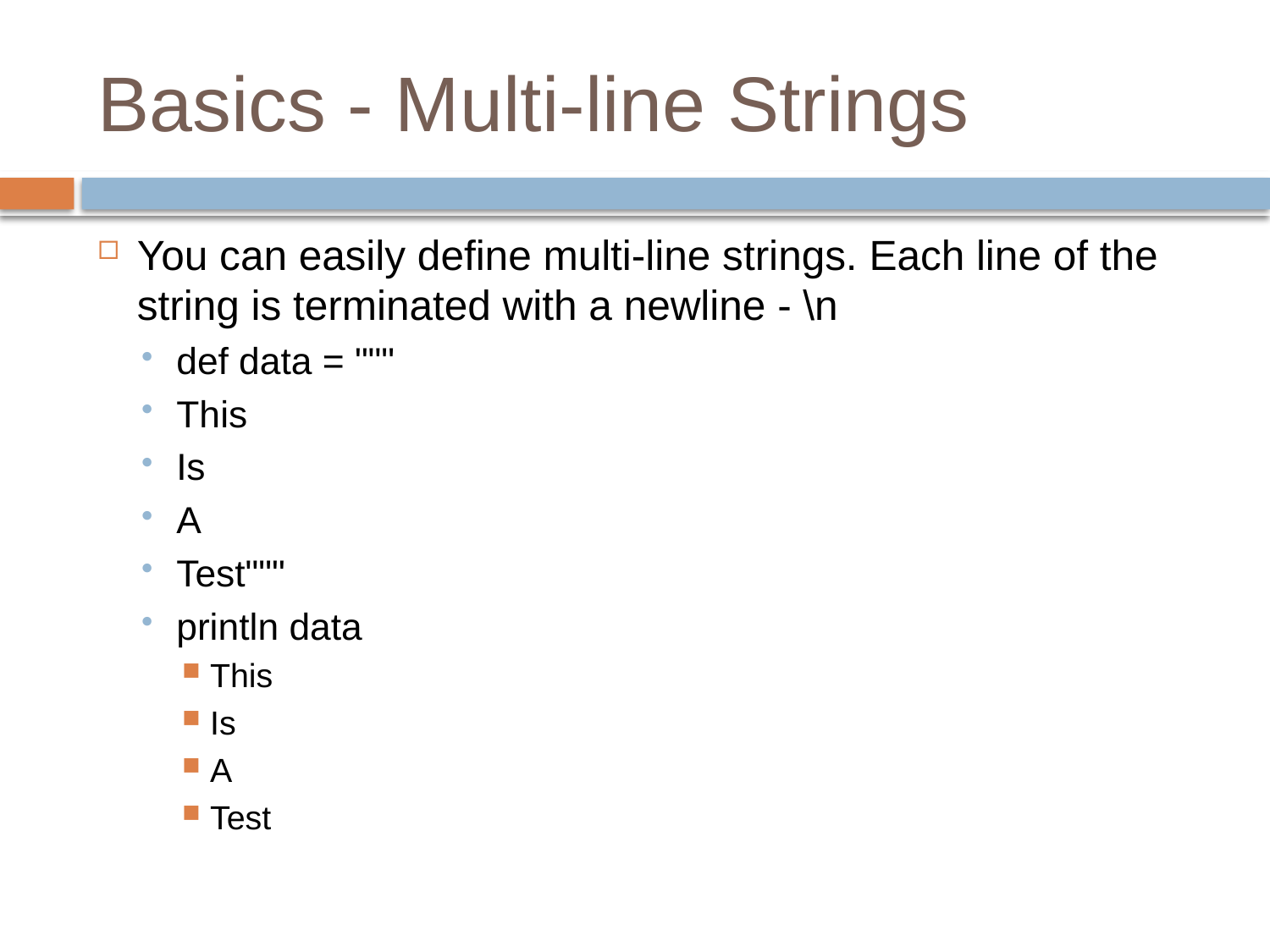

# Basics - Multi-line Strings
You can easily define multi-line strings. Each line of the string is terminated with a newline - \n
def data = """
This
Is
A
Test"""
println data
This
Is
A
Test